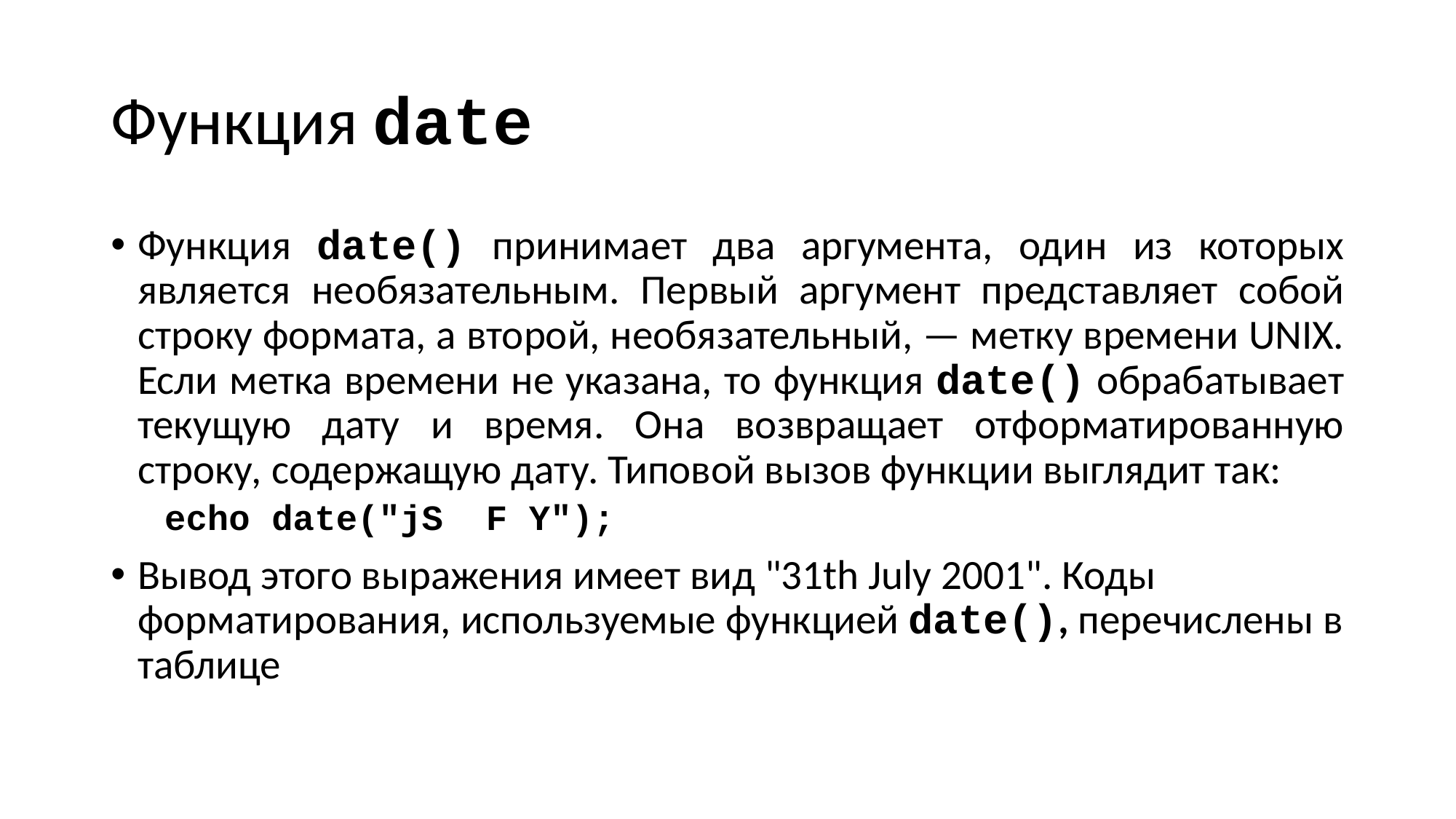

# Функция date
Функция date() принимает два аргумента, один из которых является необязательным. Первый аргумент представляет собой строку формата, а второй, необязательный, — метку времени UNIX. Если метка времени не указана, то функция date() обрабатывает текущую дату и время. Она возвращает отформатированную строку, содержащую дату. Типовой вызов функции выглядит так:
echo date("jS  F Y");
Вывод этого выражения имеет вид "31th July 2001". Коды форматирования, используемые функцией date(), перечислены в таблице